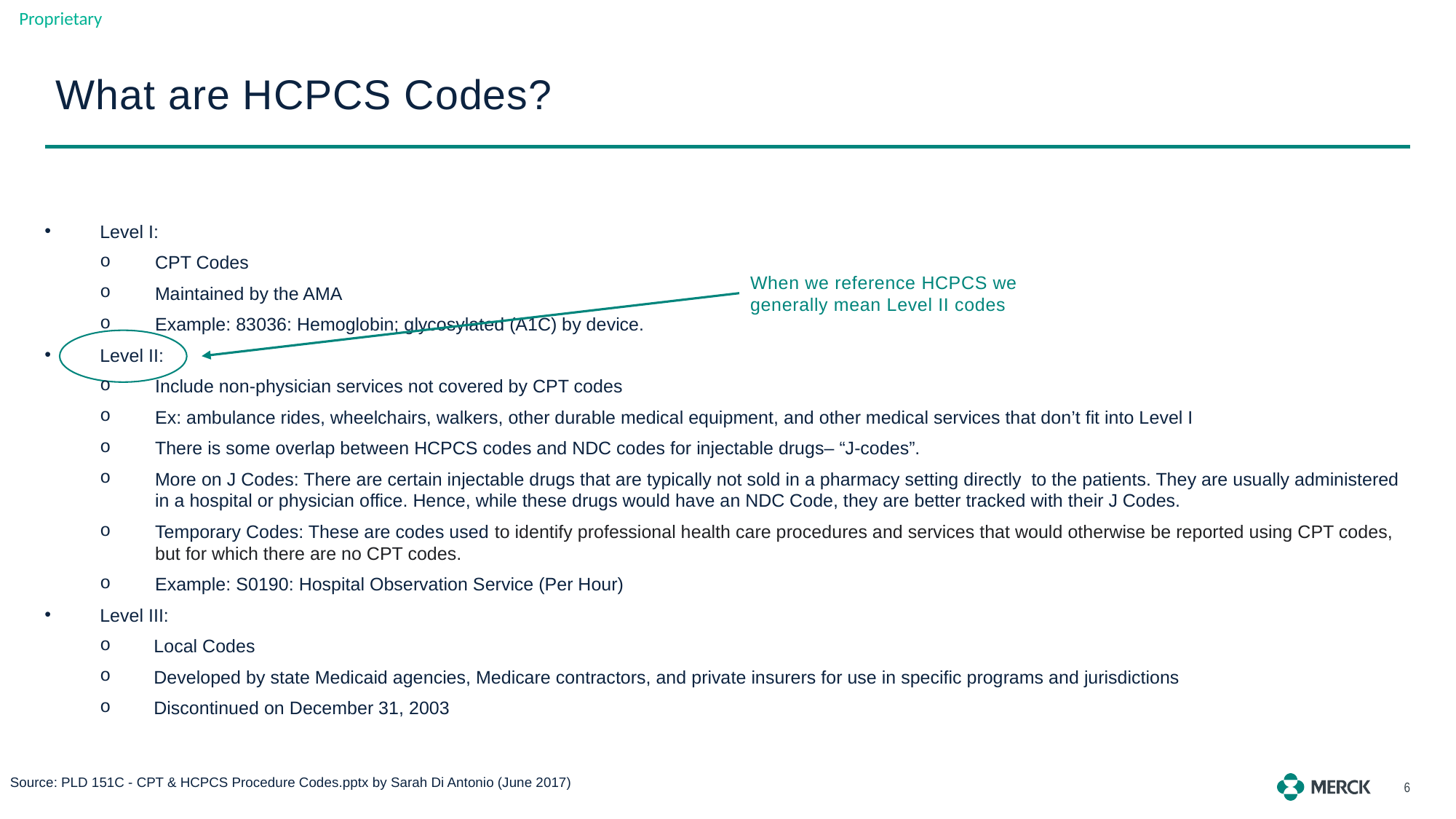

What are HCPCS Codes?
Level I:
CPT Codes
Maintained by the AMA
Example: 83036: Hemoglobin; glycosylated (A1C) by device.
Level II:
Include non-physician services not covered by CPT codes
Ex: ambulance rides, wheelchairs, walkers, other durable medical equipment, and other medical services that don’t fit into Level I
There is some overlap between HCPCS codes and NDC codes for injectable drugs– “J-codes”.
More on J Codes: There are certain injectable drugs that are typically not sold in a pharmacy setting directly  to the patients. They are usually administered in a hospital or physician office. Hence, while these drugs would have an NDC Code, they are better tracked with their J Codes.
Temporary Codes: These are codes used to identify professional health care procedures and services that would otherwise be reported using CPT codes, but for which there are no CPT codes.
Example: S0190: Hospital Observation Service (Per Hour)
Level III:
Local Codes
Developed by state Medicaid agencies, Medicare contractors, and private insurers for use in specific programs and jurisdictions
Discontinued on December 31, 2003
When we reference HCPCS we generally mean Level II codes

Source: PLD 151C - CPT & HCPCS Procedure Codes.pptx by Sarah Di Antonio (June 2017)
6